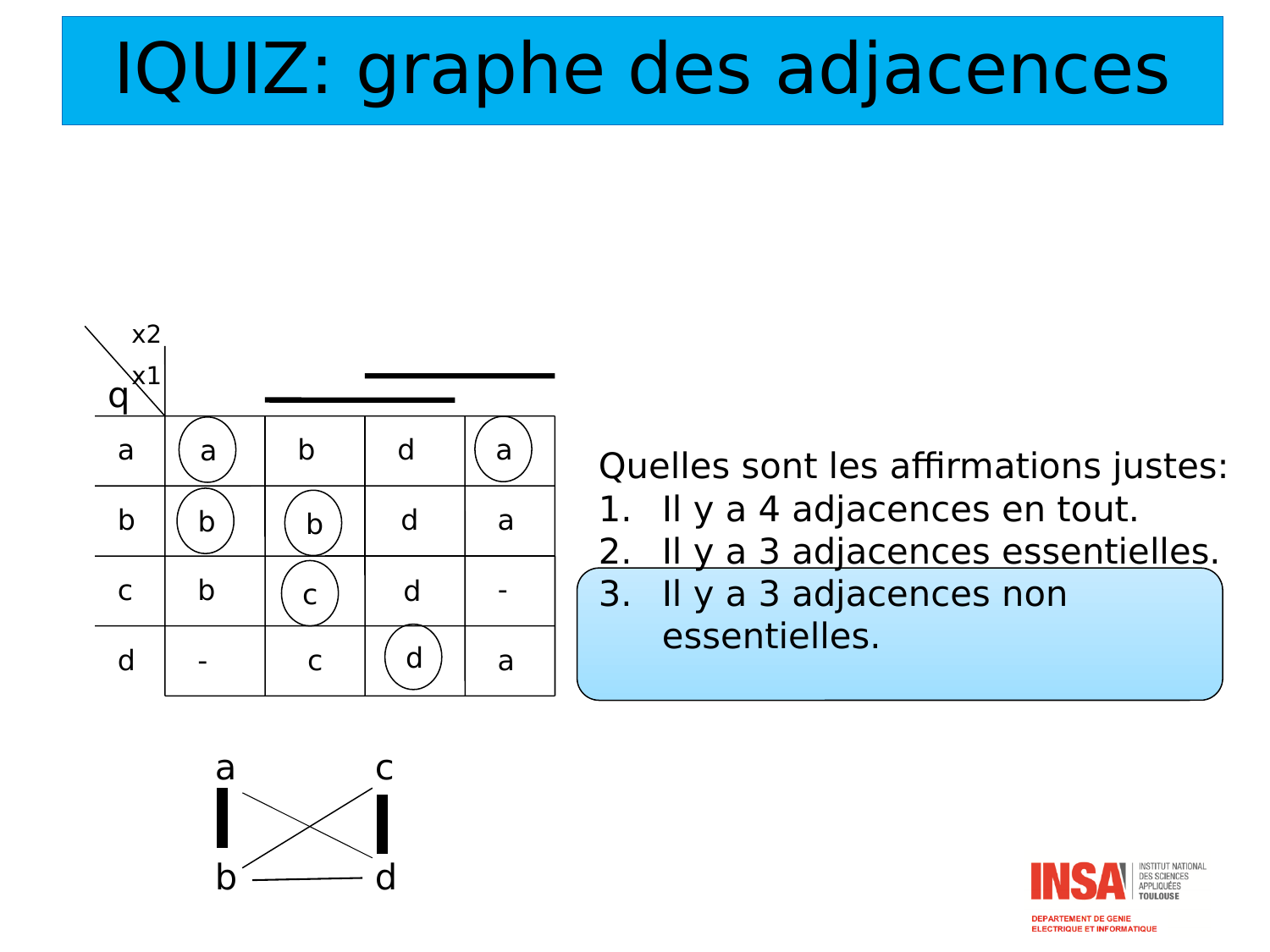

IQUIZ: graphe des adjacences

x2
x1

q

a
a
a
b
d
Quelles sont les affirmations justes:
Il y a 4 adjacences en tout.
Il y a 3 adjacences essentielles.
Il y a 3 adjacences non essentielles.

b
b
b
d
a

c
-
c
b
d

d
d
-
c
a

a
c
b
d